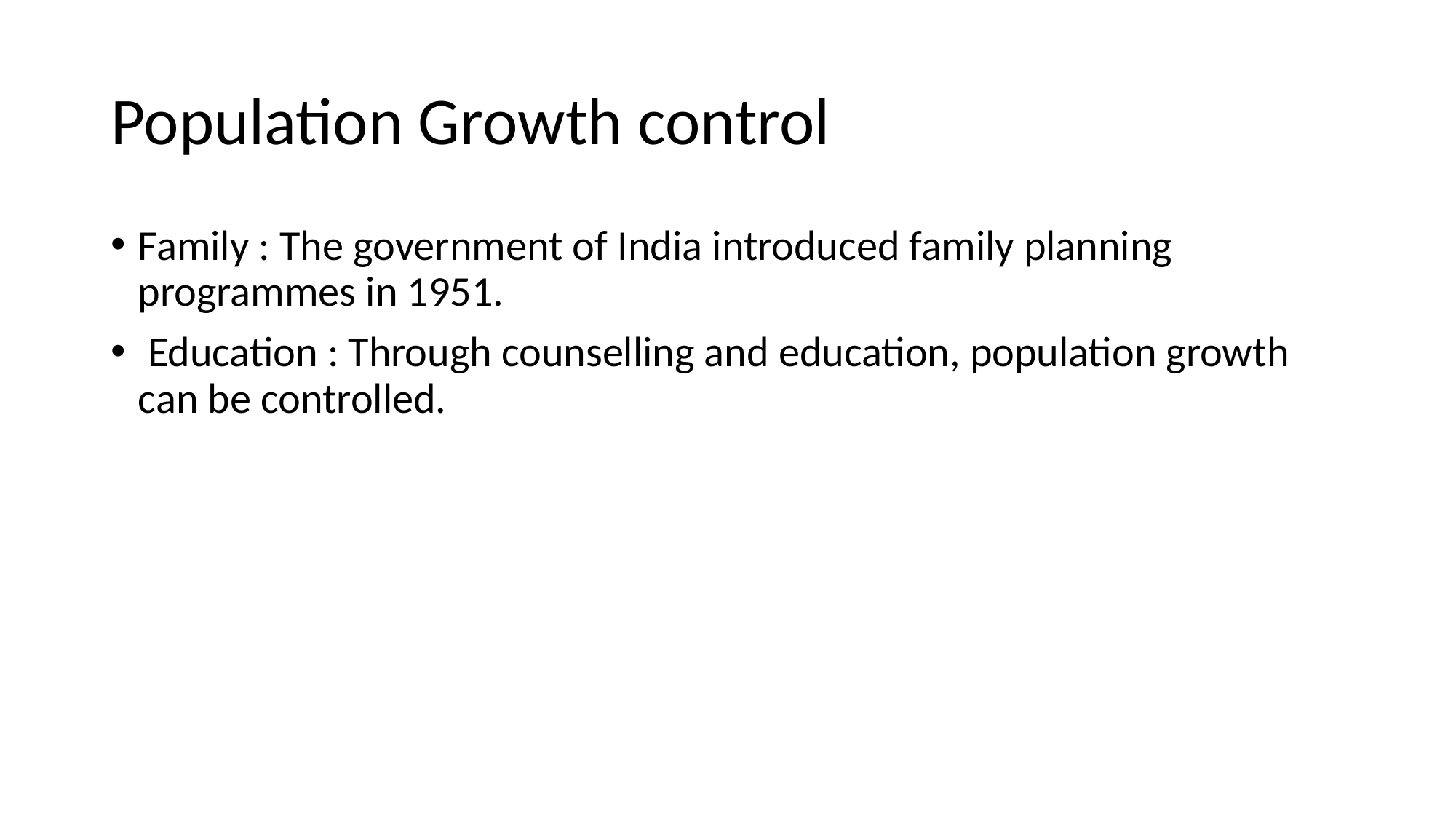

# Population Growth control
Family : The government of India introduced family planning programmes in 1951.
 Education : Through counselling and education, population growth can be controlled.